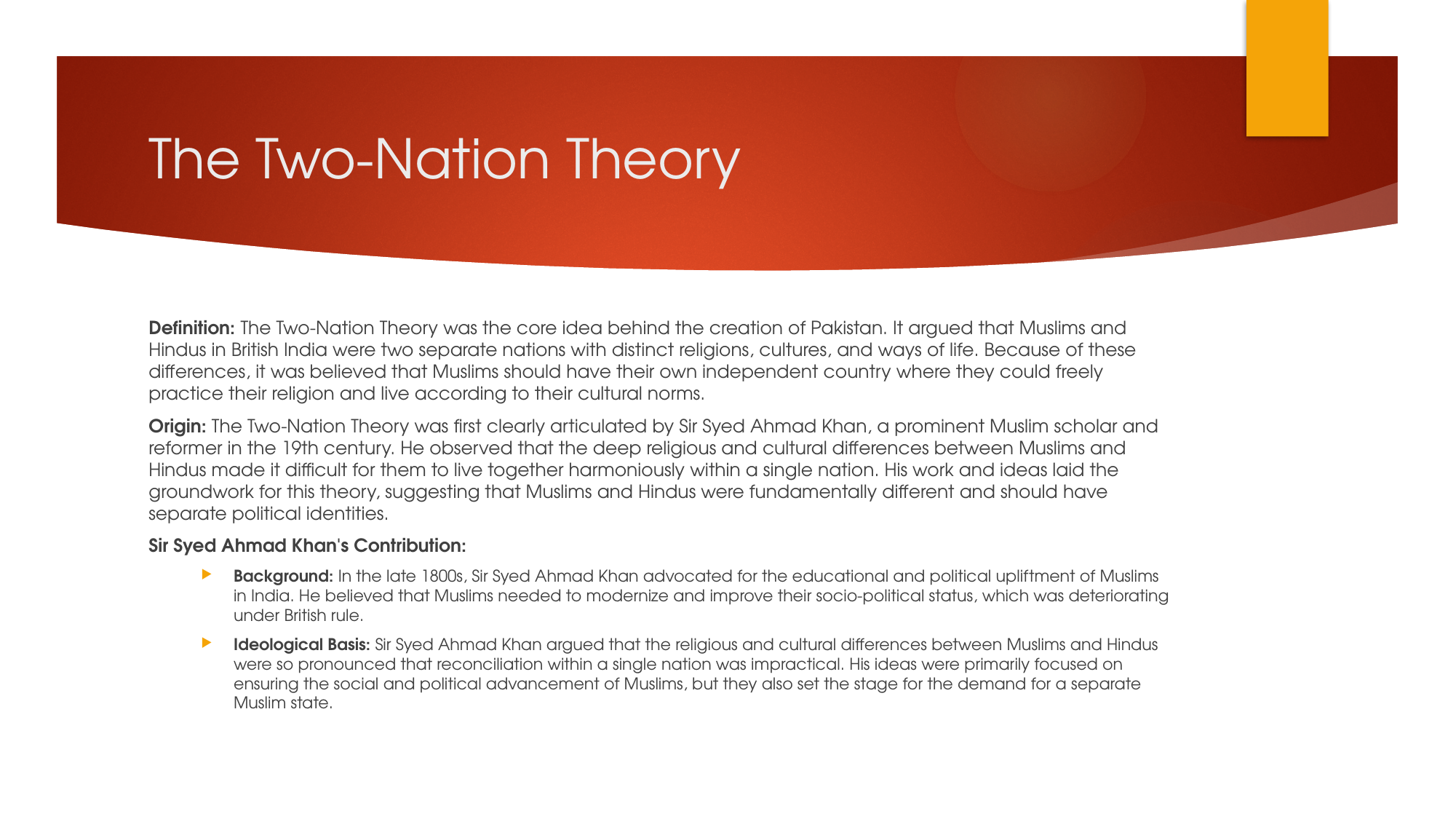

# The Two-Nation Theory
Definition: The Two-Nation Theory was the core idea behind the creation of Pakistan. It argued that Muslims and Hindus in British India were two separate nations with distinct religions, cultures, and ways of life. Because of these differences, it was believed that Muslims should have their own independent country where they could freely practice their religion and live according to their cultural norms.
Origin: The Two-Nation Theory was first clearly articulated by Sir Syed Ahmad Khan, a prominent Muslim scholar and reformer in the 19th century. He observed that the deep religious and cultural differences between Muslims and Hindus made it difficult for them to live together harmoniously within a single nation. His work and ideas laid the groundwork for this theory, suggesting that Muslims and Hindus were fundamentally different and should have separate political identities.
Sir Syed Ahmad Khan's Contribution:
Background: In the late 1800s, Sir Syed Ahmad Khan advocated for the educational and political upliftment of Muslims in India. He believed that Muslims needed to modernize and improve their socio-political status, which was deteriorating under British rule.
Ideological Basis: Sir Syed Ahmad Khan argued that the religious and cultural differences between Muslims and Hindus were so pronounced that reconciliation within a single nation was impractical. His ideas were primarily focused on ensuring the social and political advancement of Muslims, but they also set the stage for the demand for a separate Muslim state.